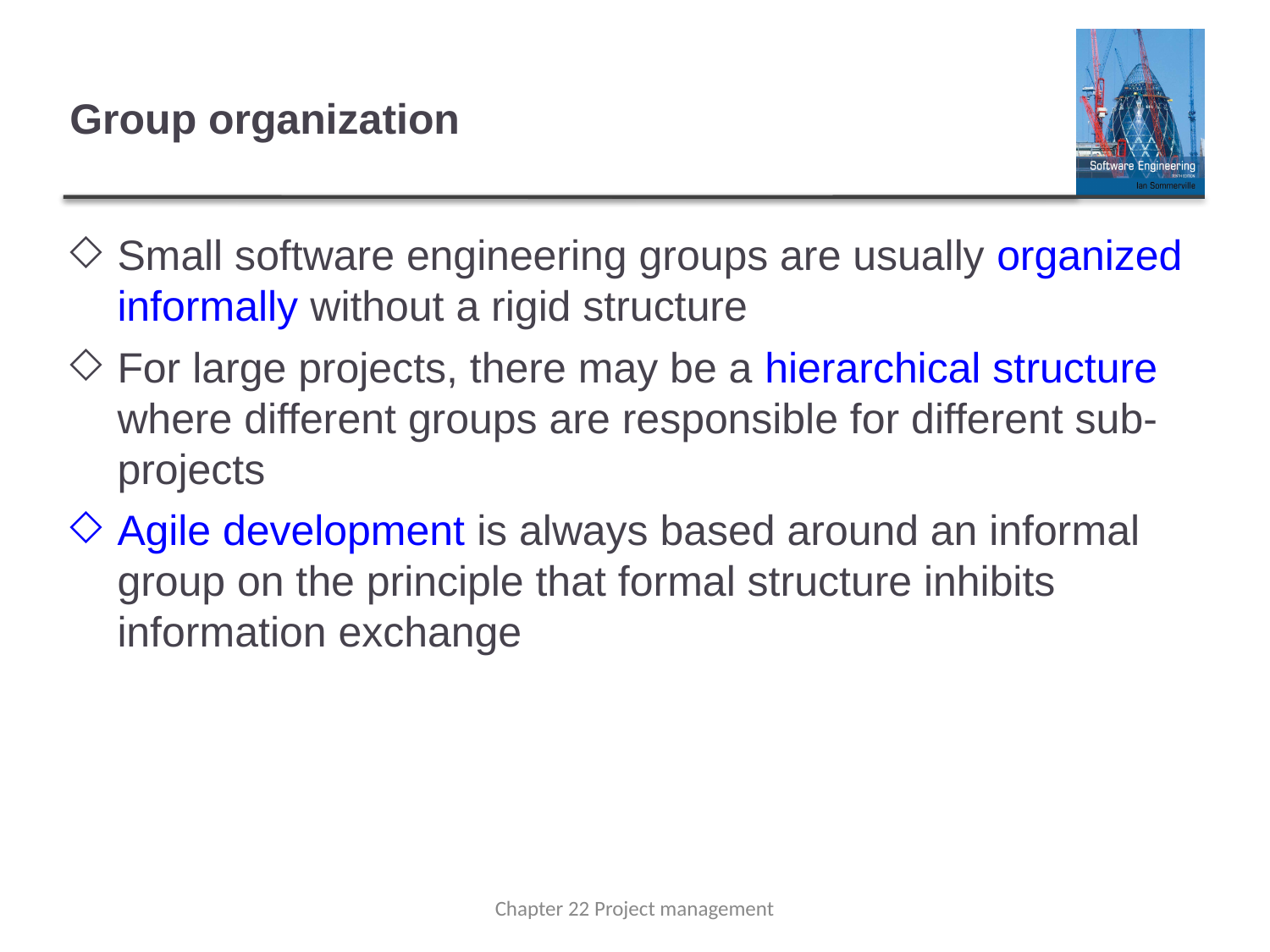

# Group organization
Small software engineering groups are usually organized informally without a rigid structure
For large projects, there may be a hierarchical structure where different groups are responsible for different sub-projects
Agile development is always based around an informal group on the principle that formal structure inhibits information exchange
46
Chapter 22 Project management